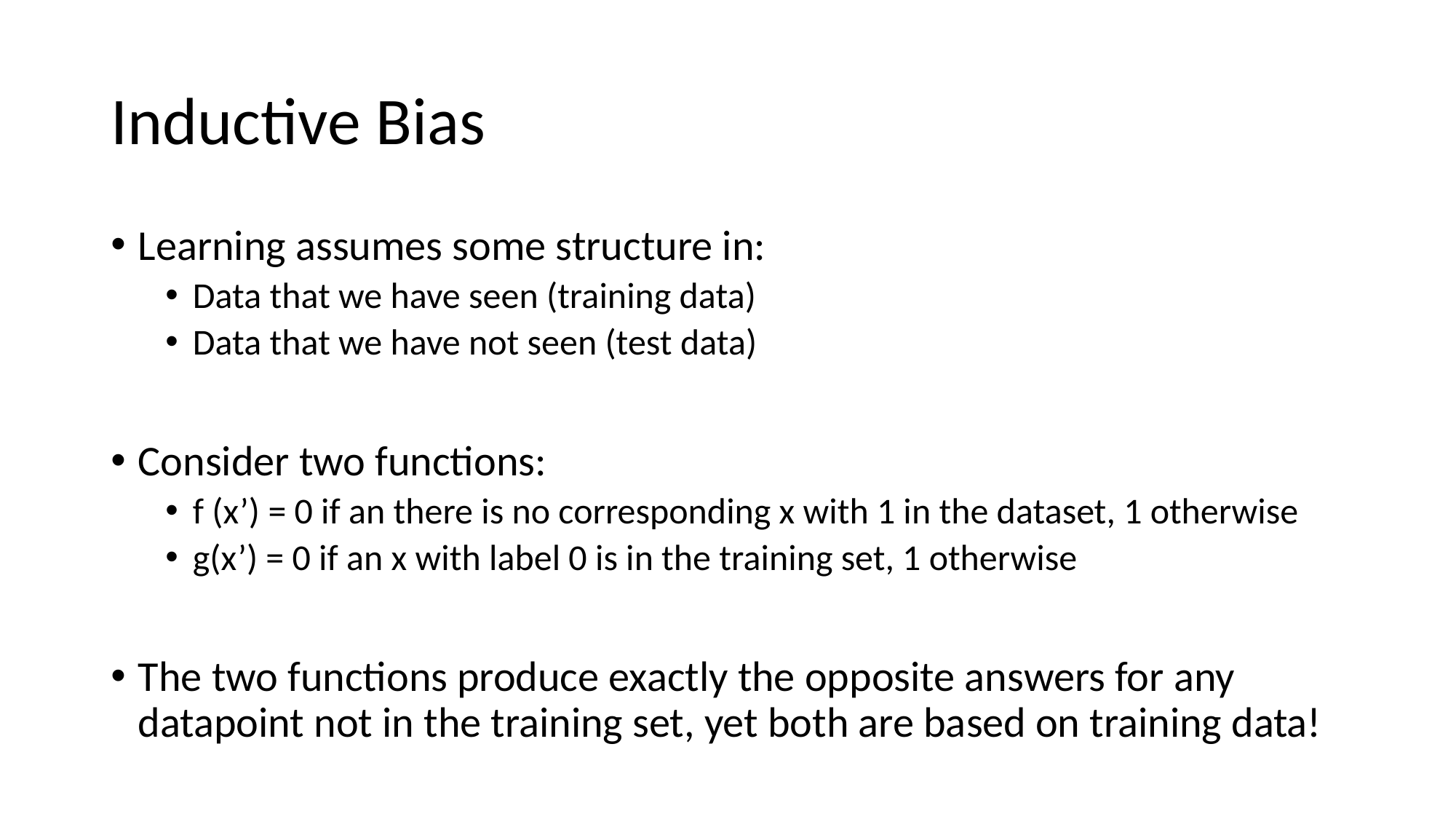

# Inductive Bias
Learning assumes some structure in:
Data that we have seen (training data)
Data that we have not seen (test data)

Consider two functions:
f (x’) = 0 if an there is no corresponding x with 1 in the dataset, 1 otherwise
g(x’) = 0 if an x with label 0 is in the training set, 1 otherwise

The two functions produce exactly the opposite answers for any datapoint not in the training set, yet both are based on training data!